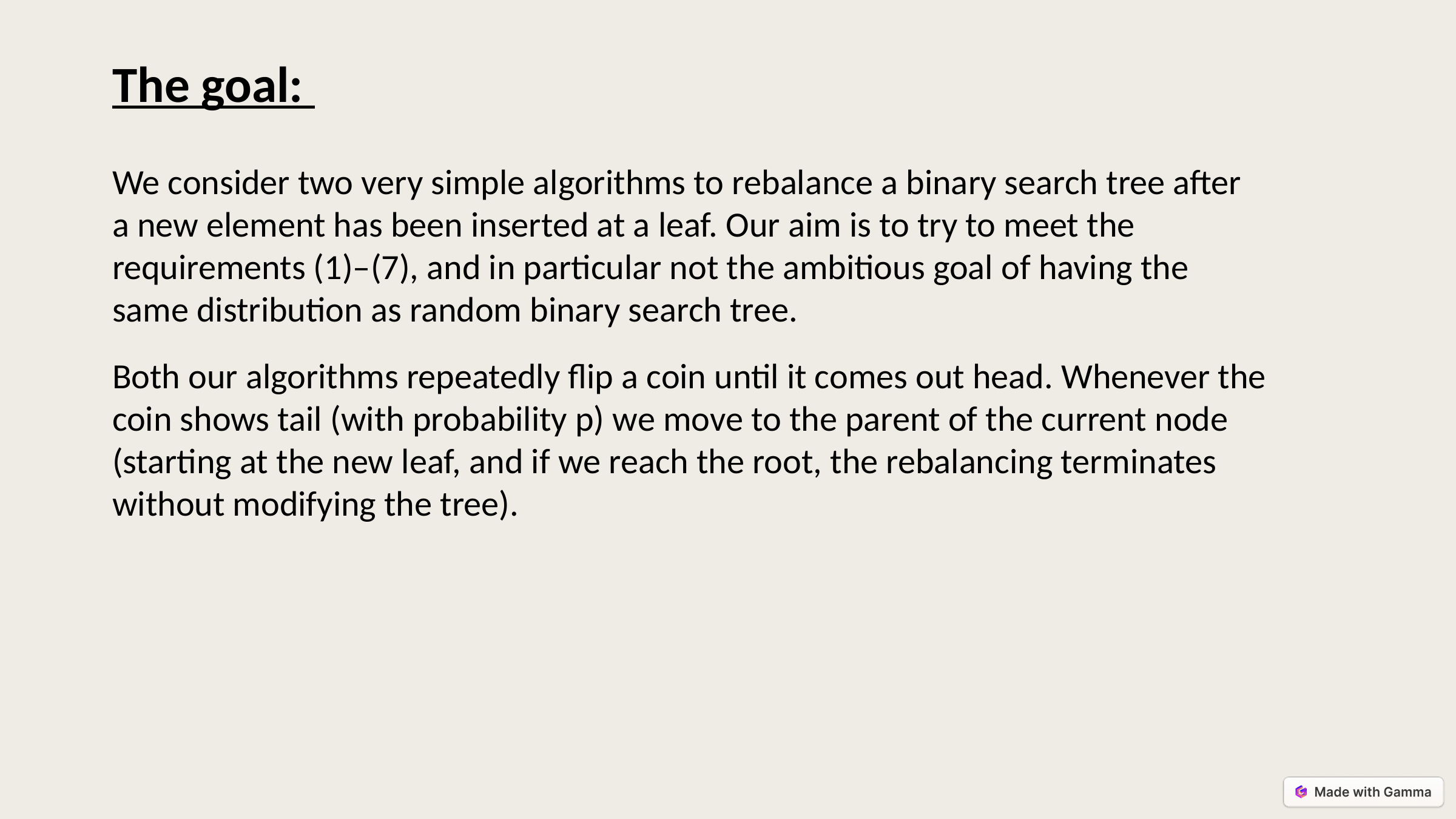

The goal:
We consider two very simple algorithms to rebalance a binary search tree after a new element has been inserted at a leaf. Our aim is to try to meet the requirements (1)–(7), and in particular not the ambitious goal of having the same distribution as random binary search tree.
Both our algorithms repeatedly flip a coin until it comes out head. Whenever the coin shows tail (with probability p) we move to the parent of the current node (starting at the new leaf, and if we reach the root, the rebalancing terminates without modifying the tree).